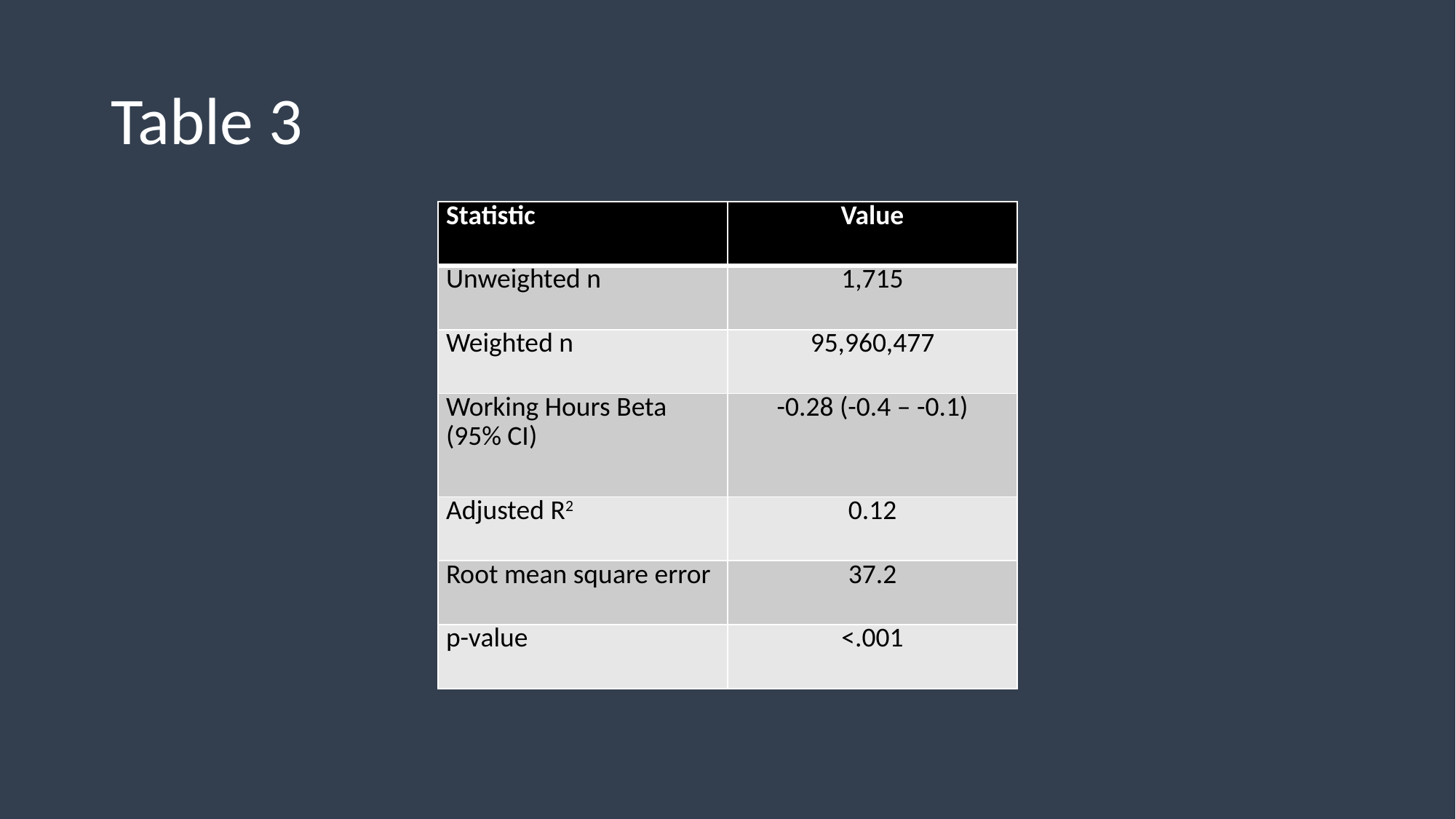

# Table 3
| Statistic | Value |
| --- | --- |
| Unweighted n | 1,715 |
| Weighted n | 95,960,477 |
| Working Hours Beta (95% CI) | -0.28 (-0.4 – -0.1) |
| Adjusted R2 | 0.12 |
| Root mean square error | 37.2 |
| p-value | <.001 |